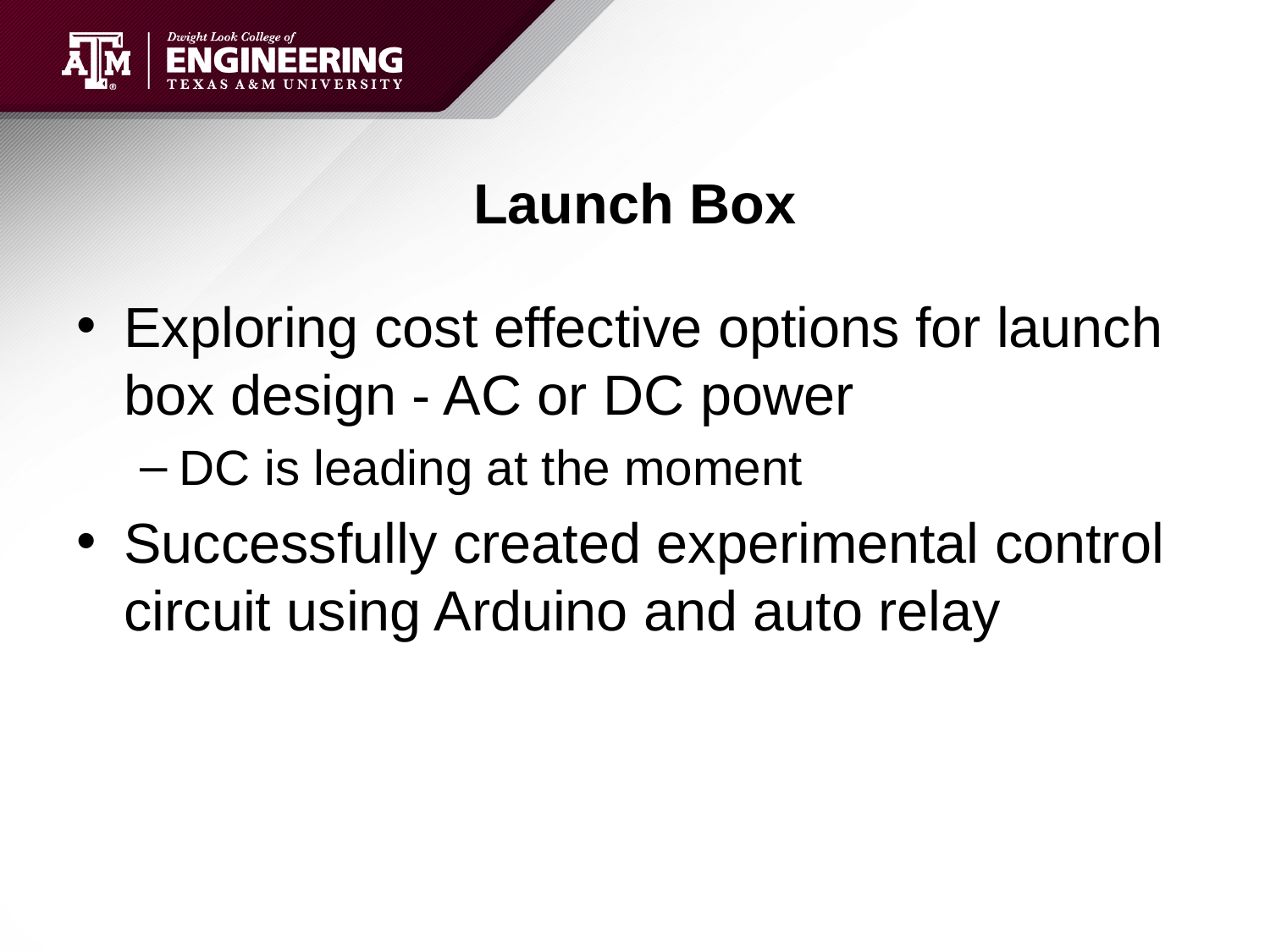

# Launch Box
Exploring cost effective options for launch box design - AC or DC power
DC is leading at the moment
Successfully created experimental control circuit using Arduino and auto relay